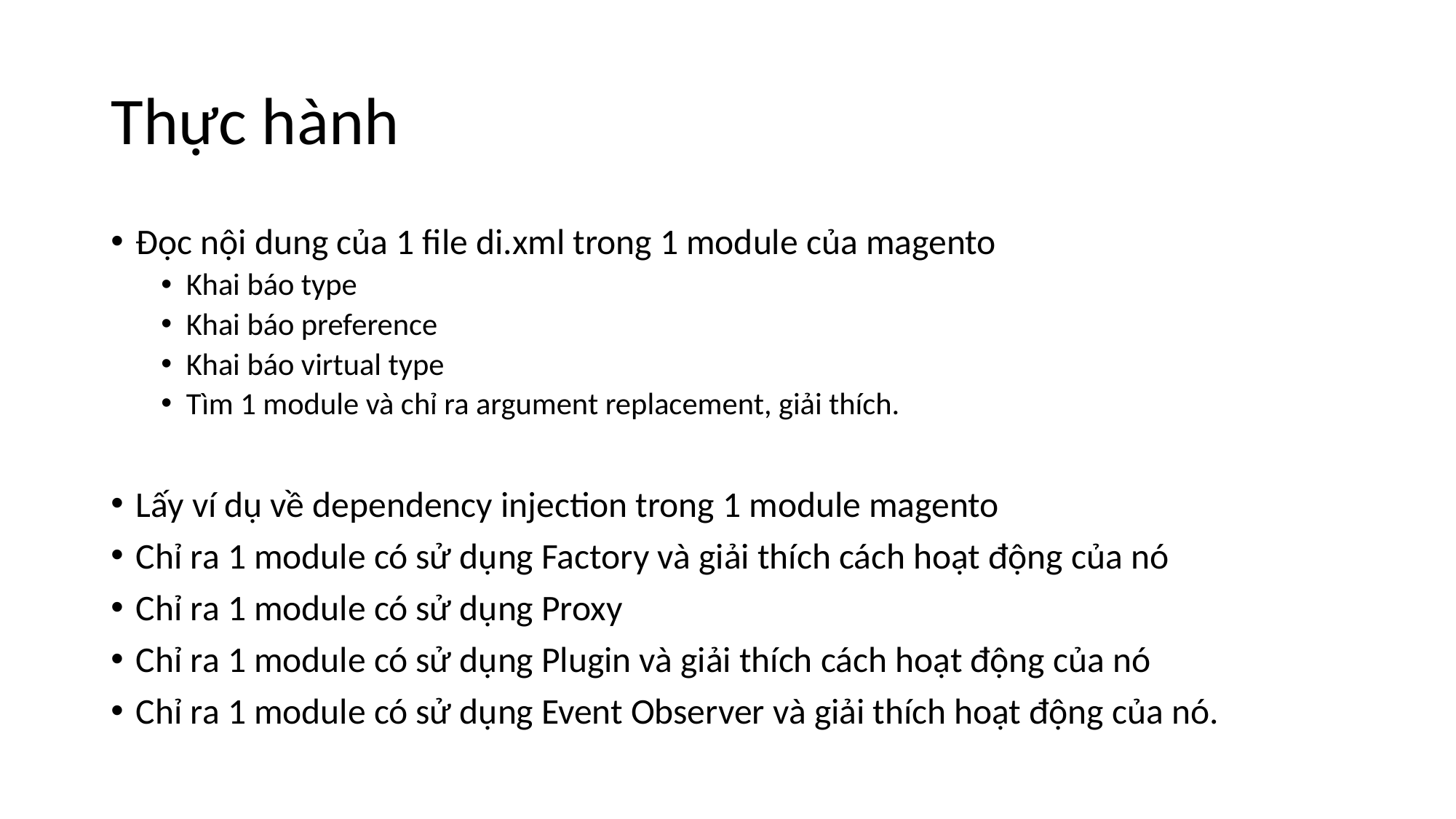

# Thực hành
Đọc nội dung của 1 file di.xml trong 1 module của magento
Khai báo type
Khai báo preference
Khai báo virtual type
Tìm 1 module và chỉ ra argument replacement, giải thích.

Lấy ví dụ về dependency injection trong 1 module magento
Chỉ ra 1 module có sử dụng Factory và giải thích cách hoạt động của nó
Chỉ ra 1 module có sử dụng Proxy
Chỉ ra 1 module có sử dụng Plugin và giải thích cách hoạt động của nó
Chỉ ra 1 module có sử dụng Event Observer và giải thích hoạt động của nó.